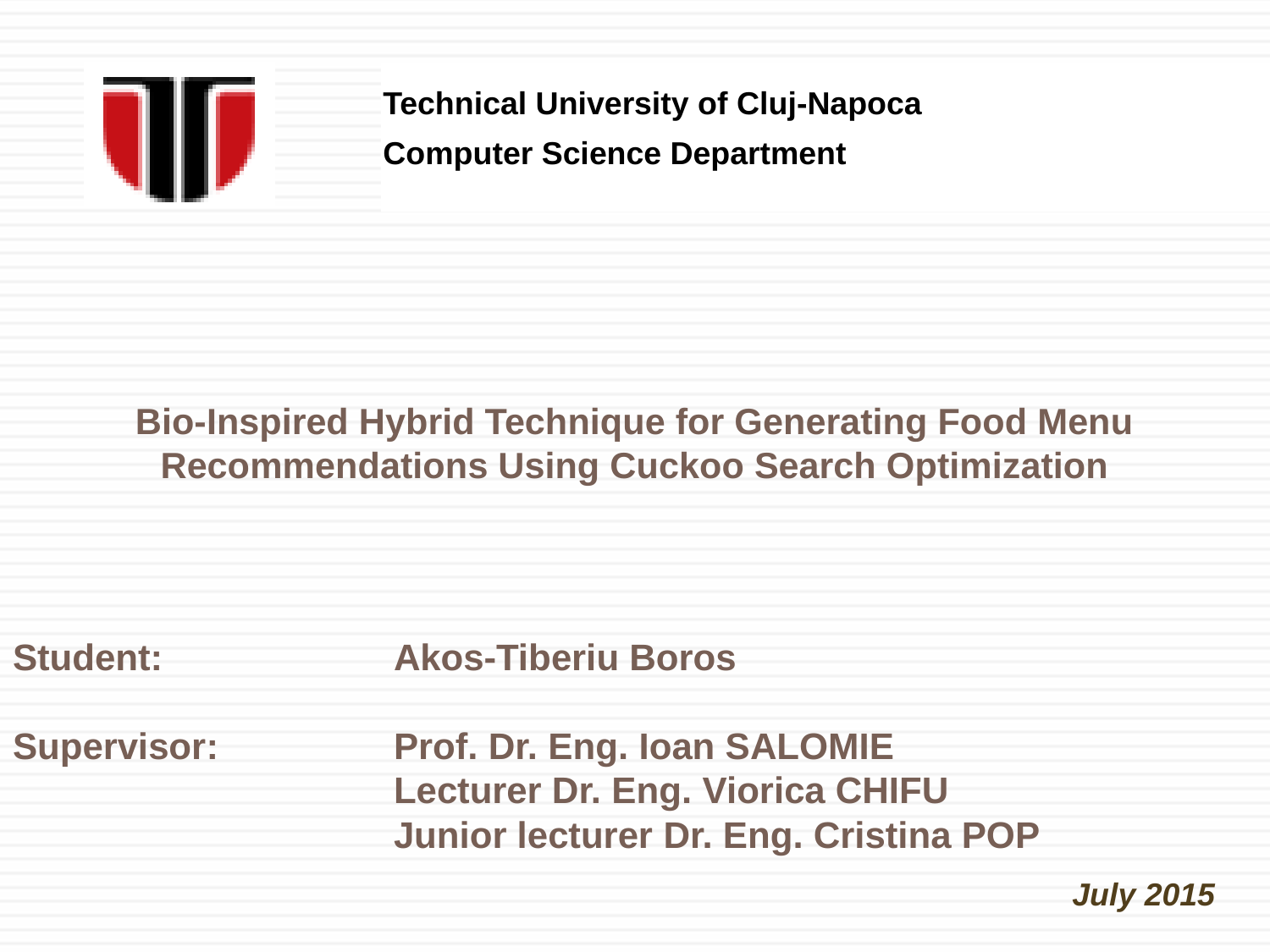

Technical University of Cluj-Napoca
Computer Science Department
# Bio-Inspired Hybrid Technique for Generating Food Menu Recommendations Using Cuckoo Search Optimization
Student:		Akos-Tiberiu Boros
Supervisor:		Prof. Dr. Eng. Ioan SALOMIE
			Lecturer Dr. Eng. Viorica CHIFU
			Junior lecturer Dr. Eng. Cristina POP
July 2015